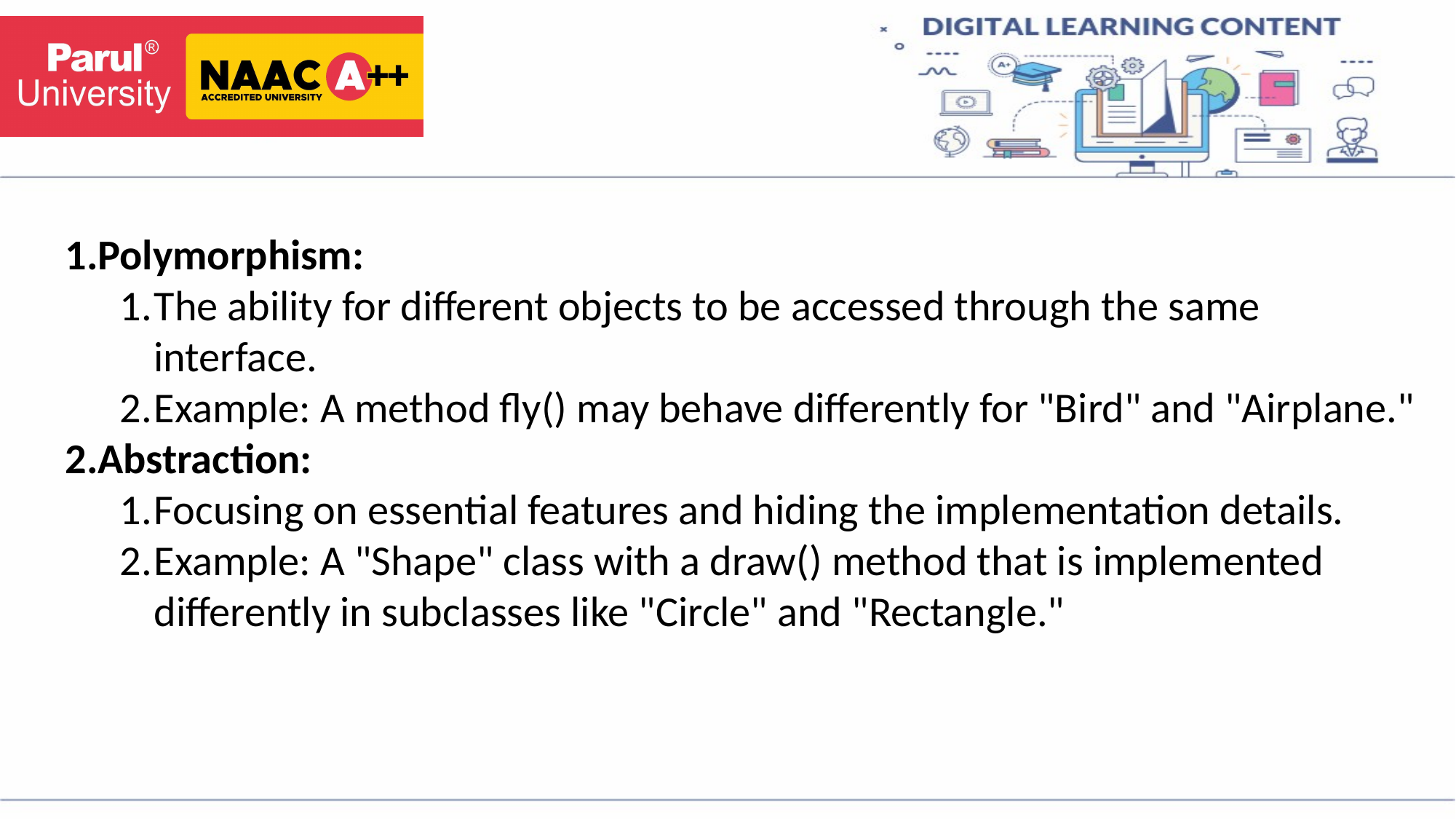

Polymorphism:
The ability for different objects to be accessed through the same interface.
Example: A method fly() may behave differently for "Bird" and "Airplane."
Abstraction:
Focusing on essential features and hiding the implementation details.
Example: A "Shape" class with a draw() method that is implemented differently in subclasses like "Circle" and "Rectangle."